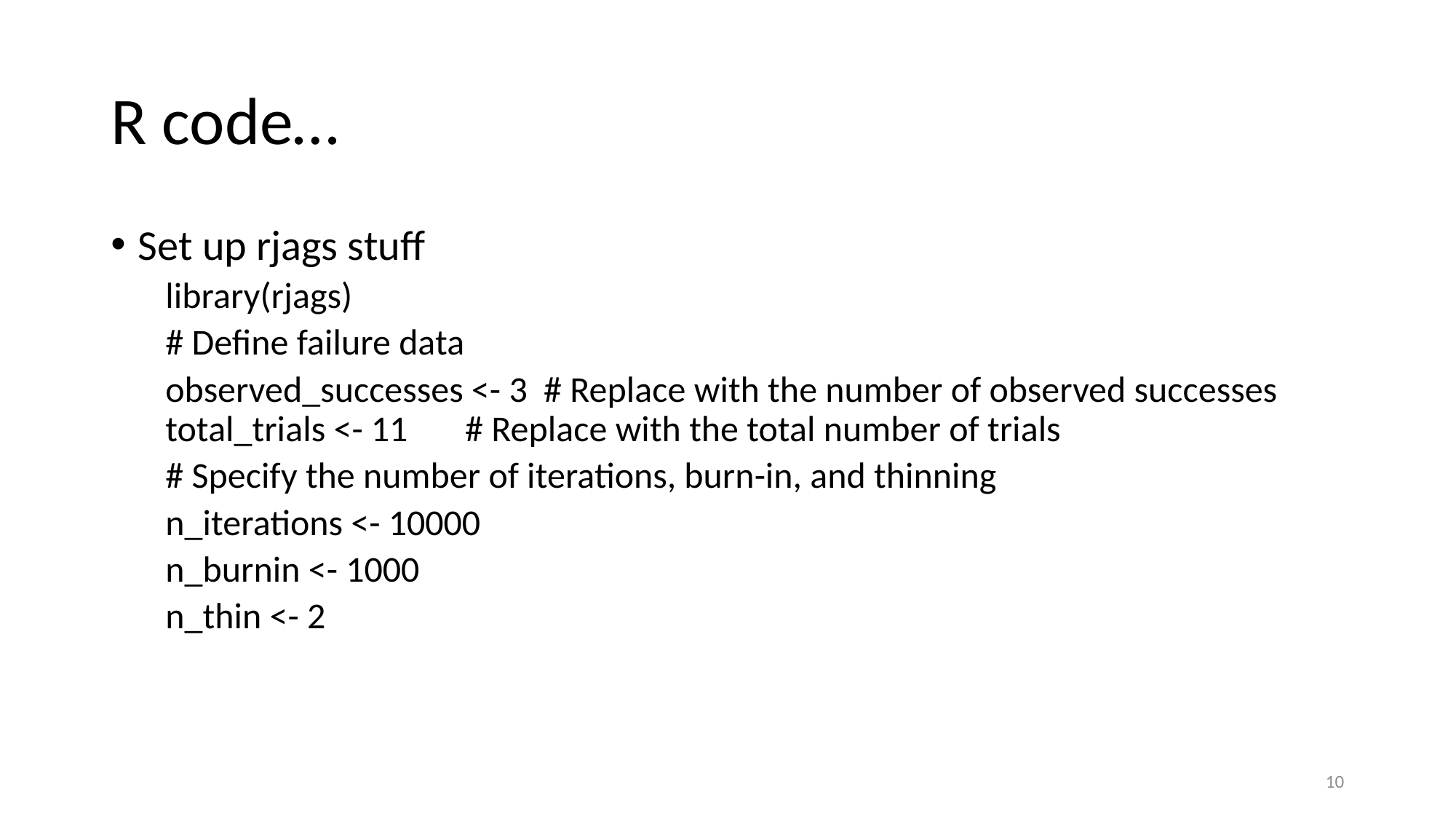

# R code…
Set up rjags stuff
library(rjags)
# Define failure data
observed_successes <- 3  # Replace with the number of observed successes total_trials <- 11       # Replace with the total number of trials
# Specify the number of iterations, burn-in, and thinning
n_iterations <- 10000
n_burnin <- 1000
n_thin <- 2
10